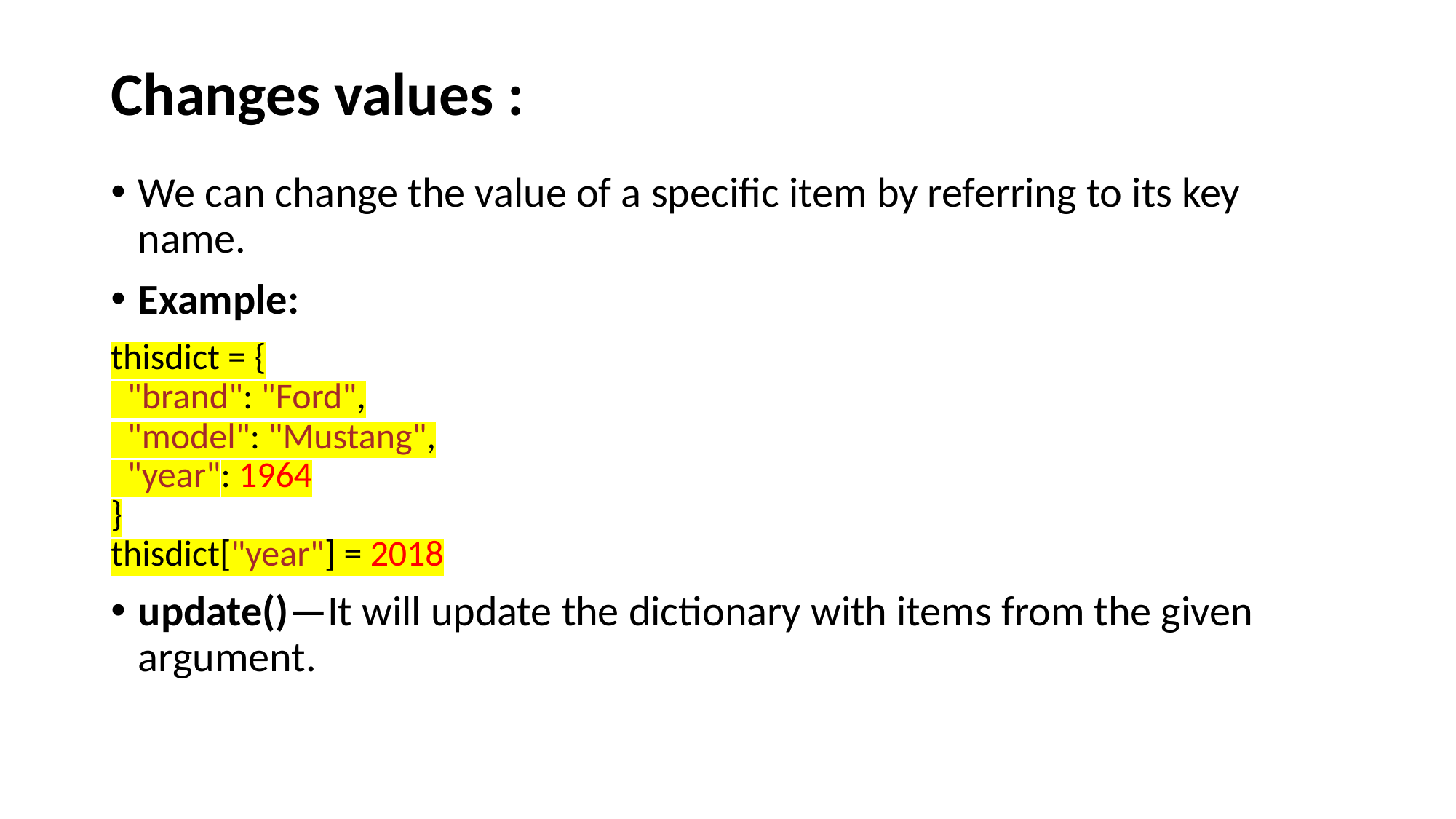

# Changes values :
We can change the value of a specific item by referring to its key name.
Example:
thisdict = {
  "brand": "Ford",
  "model": "Mustang",
  "year": 1964
}
thisdict["year"] = 2018
update()—It will update the dictionary with items from the given argument.